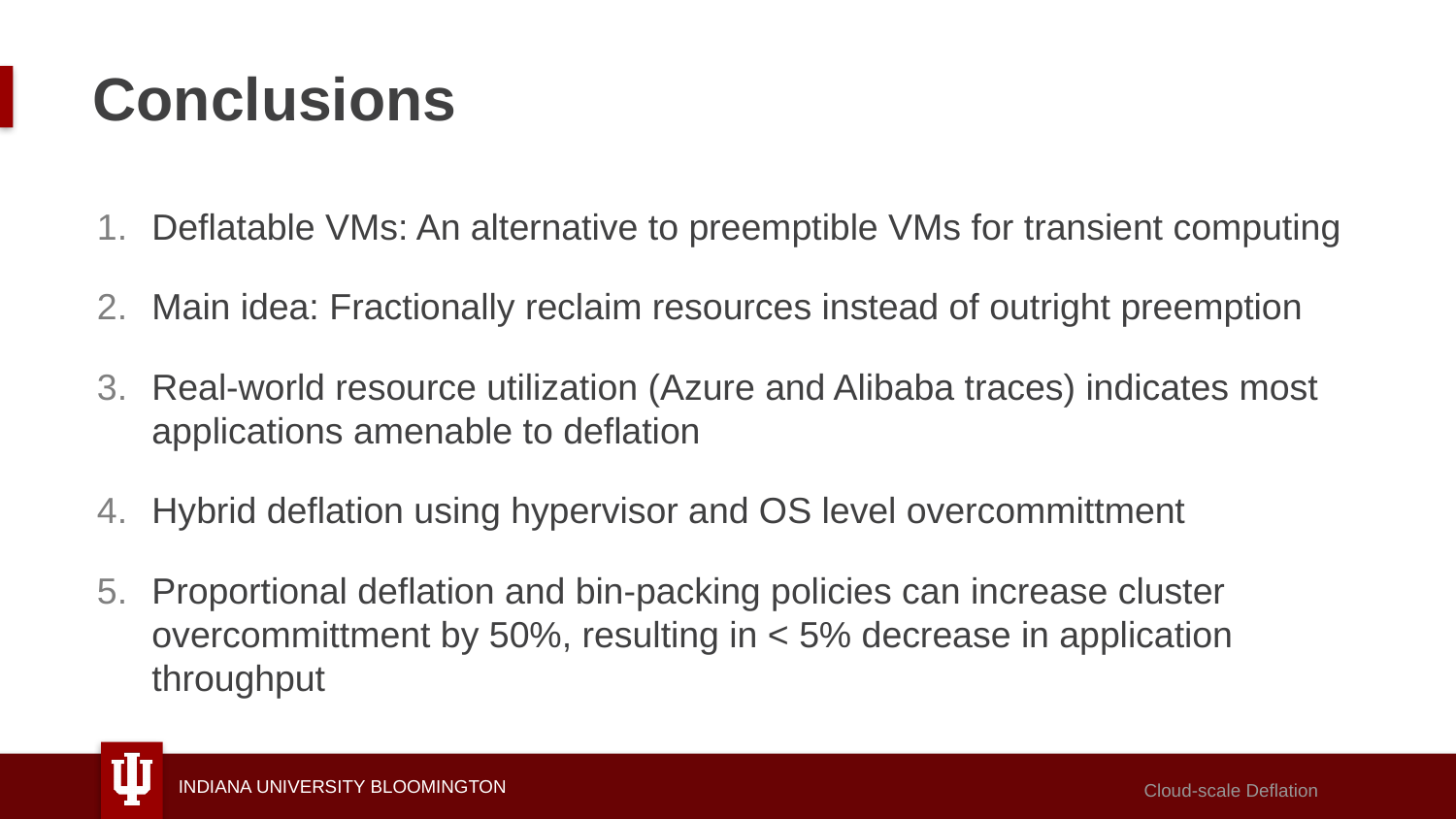

# Conclusions
Deflatable VMs: An alternative to preemptible VMs for transient computing
Main idea: Fractionally reclaim resources instead of outright preemption
Real-world resource utilization (Azure and Alibaba traces) indicates most applications amenable to deflation
Hybrid deflation using hypervisor and OS level overcommittment
Proportional deflation and bin-packing policies can increase cluster overcommittment by 50%, resulting in < 5% decrease in application throughput